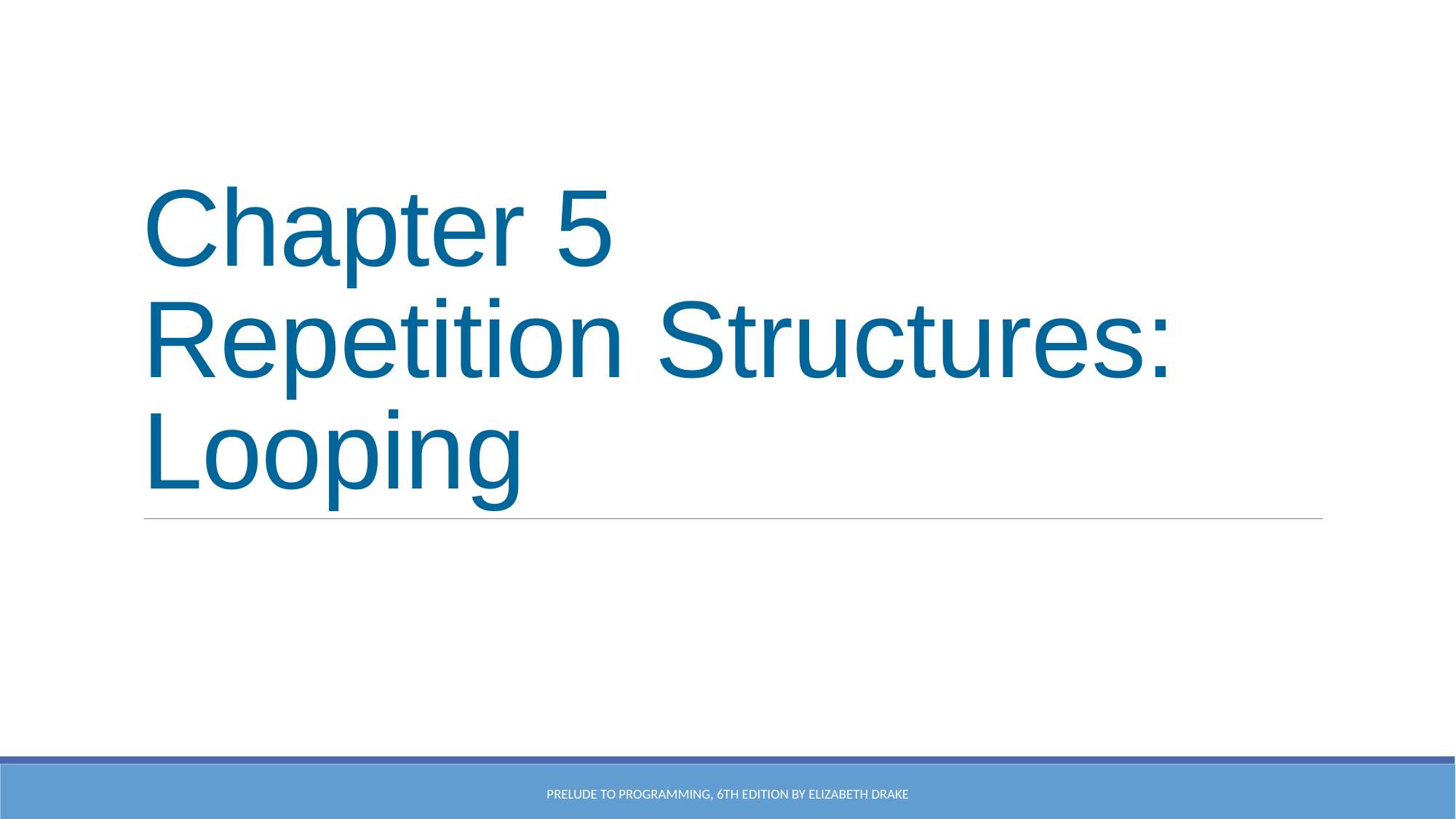

# Chapter 5 Repetition Structures: Looping

Prelude to Programming, 6th edition by Elizabeth Drake